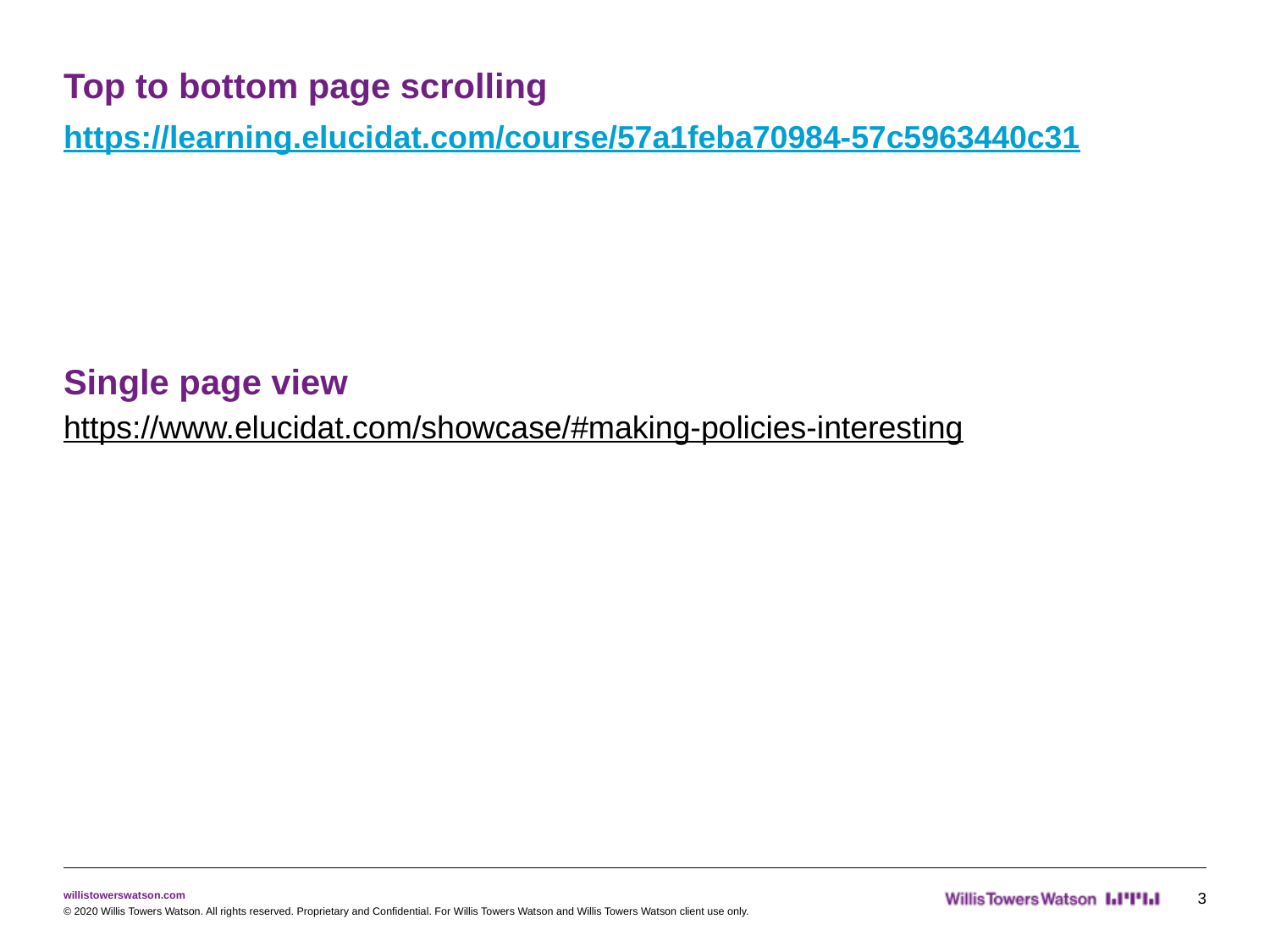

# Top to bottom page scrolling
https://learning.elucidat.com/course/57a1feba70984-57c5963440c31
Single page view
https://www.elucidat.com/showcase/#making-policies-interesting
3
© 2020 Willis Towers Watson. All rights reserved. Proprietary and Confidential. For Willis Towers Watson and Willis Towers Watson client use only.